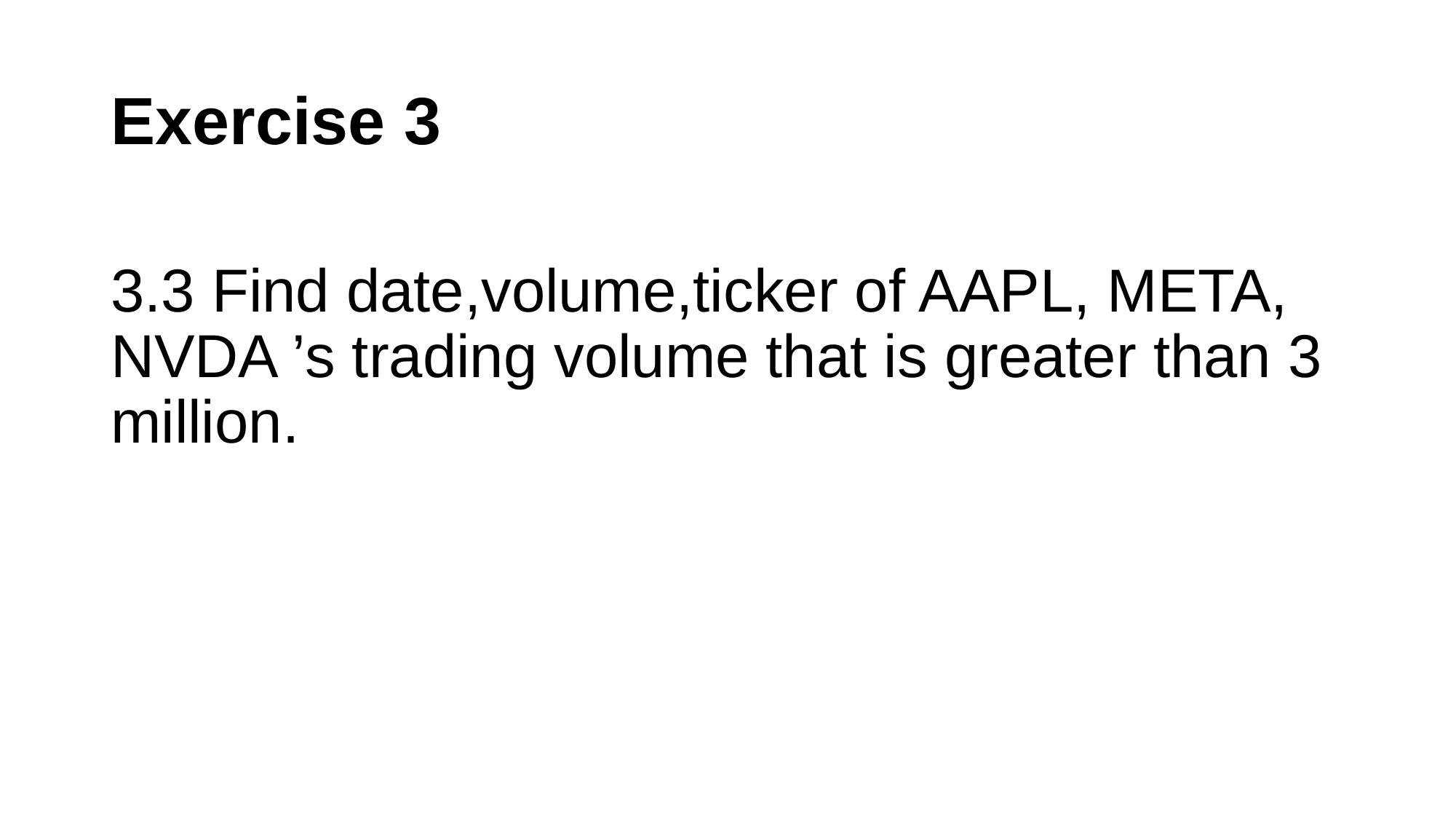

# Exercise 3

3.3 Find date,volume,ticker of AAPL, META, NVDA ’s trading volume that is greater than 3 million.

34